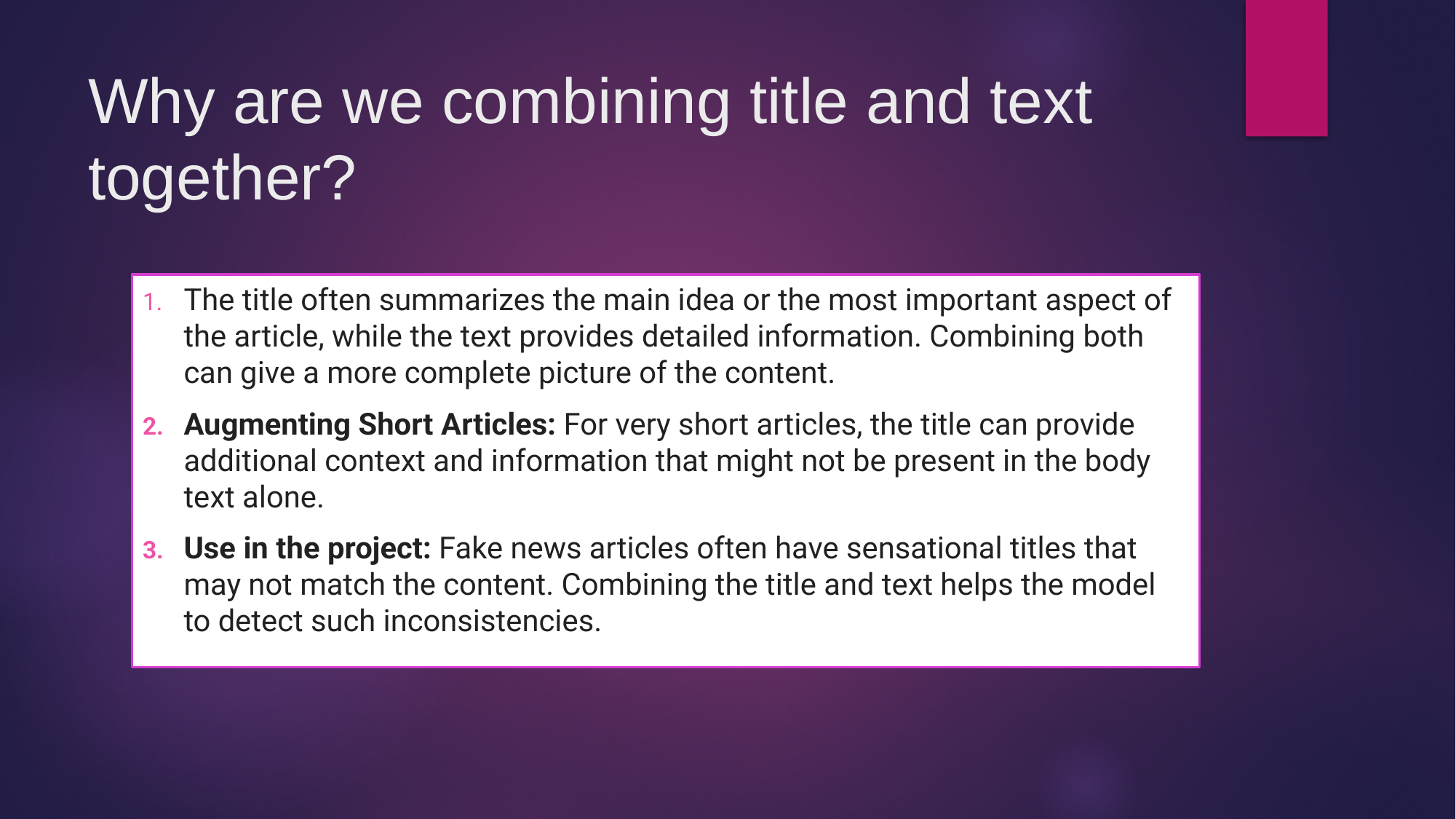

# Why are we combining title and text together?
The title often summarizes the main idea or the most important aspect of the article, while the text provides detailed information. Combining both can give a more complete picture of the content.
Augmenting Short Articles: For very short articles, the title can provide additional context and information that might not be present in the body text alone.
Use in the project: Fake news articles often have sensational titles that may not match the content. Combining the title and text helps the model to detect such inconsistencies.